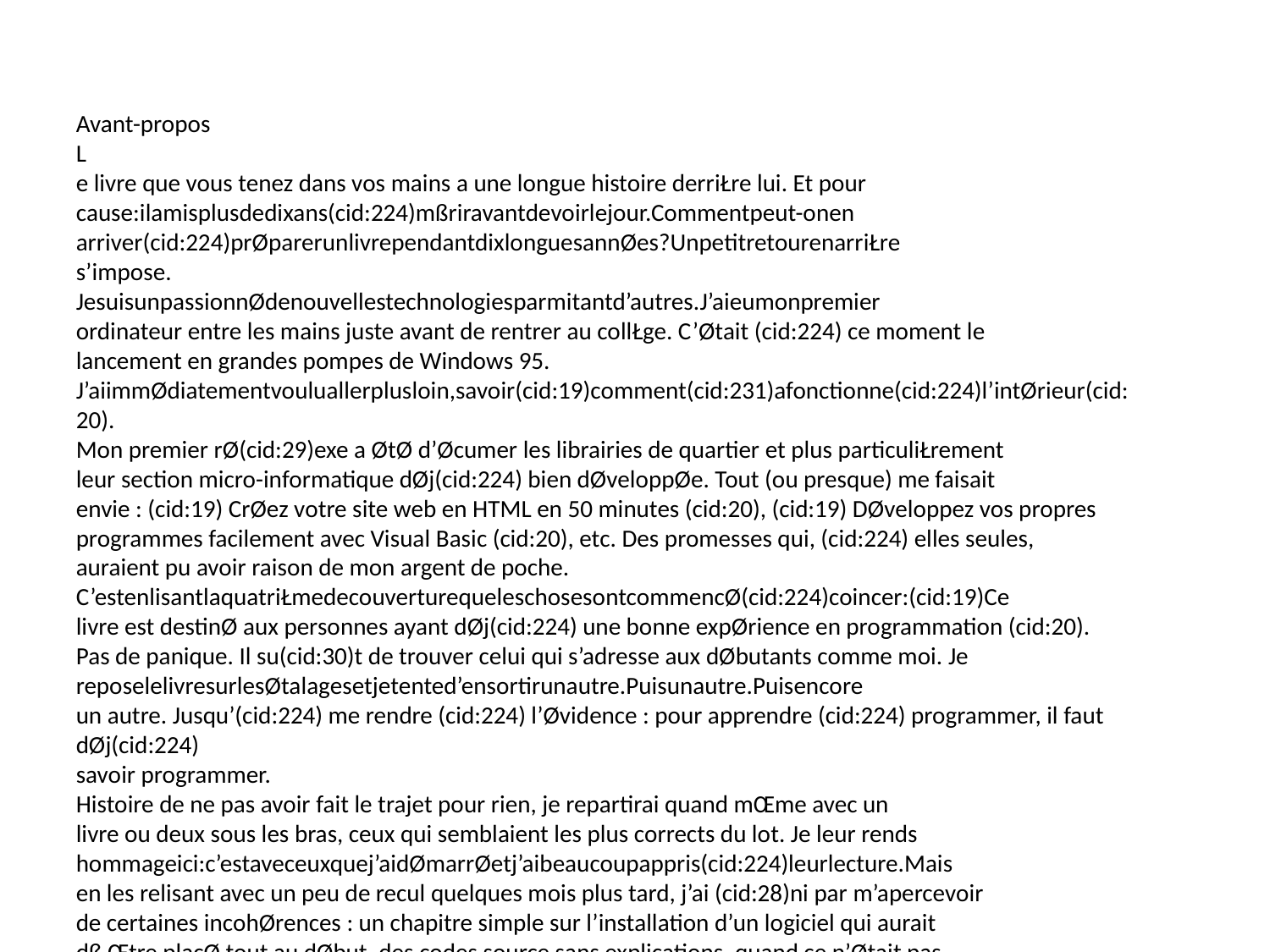

Avant-propos
L
e livre que vous tenez dans vos mains a une longue histoire derriŁre lui. Et pour
cause:ilamisplusdedixans(cid:224)mßriravantdevoirlejour.Commentpeut-onen
arriver(cid:224)prØparerunlivrependantdixlonguesannØes?UnpetitretourenarriŁre
s’impose.
JesuisunpassionnØdenouvellestechnologiesparmitantd’autres.J’aieumonpremier
ordinateur entre les mains juste avant de rentrer au collŁge. C’Øtait (cid:224) ce moment le
lancement en grandes pompes de Windows 95.
J’aiimmØdiatementvouluallerplusloin,savoir(cid:19)comment(cid:231)afonctionne(cid:224)l’intØrieur(cid:20).
Mon premier rØ(cid:29)exe a ØtØ d’Øcumer les librairies de quartier et plus particuliŁrement
leur section micro-informatique dØj(cid:224) bien dØveloppØe. Tout (ou presque) me faisait
envie : (cid:19) CrØez votre site web en HTML en 50 minutes (cid:20), (cid:19) DØveloppez vos propres
programmes facilement avec Visual Basic (cid:20), etc. Des promesses qui, (cid:224) elles seules,
auraient pu avoir raison de mon argent de poche.
C’estenlisantlaquatriŁmedecouverturequeleschosesontcommencØ(cid:224)coincer:(cid:19)Ce
livre est destinØ aux personnes ayant dØj(cid:224) une bonne expØrience en programmation (cid:20).
Pas de panique. Il su(cid:30)t de trouver celui qui s’adresse aux dØbutants comme moi. Je
reposelelivresurlesØtalagesetjetented’ensortirunautre.Puisunautre.Puisencore
un autre. Jusqu’(cid:224) me rendre (cid:224) l’Øvidence : pour apprendre (cid:224) programmer, il faut dØj(cid:224)
savoir programmer.
Histoire de ne pas avoir fait le trajet pour rien, je repartirai quand mŒme avec un
livre ou deux sous les bras, ceux qui semblaient les plus corrects du lot. Je leur rends
hommageici:c’estaveceuxquej’aidØmarrØetj’aibeaucoupappris(cid:224)leurlecture.Mais
en les relisant avec un peu de recul quelques mois plus tard, j’ai (cid:28)ni par m’apercevoir
de certaines incohØrences : un chapitre simple sur l’installation d’un logiciel qui aurait
dß Œtre placØ tout au dØbut, des codes source sans explications, quand ce n’Øtait pas
carrØment un mot important utilisØ tout au long du livre et dØ(cid:28)ni vers la (cid:28)n!
LacritiqueØtaitfacile,maisilmefallaitprouverquel’onpouvaitfaireplusclairetplus
simple.J’aidoncentreprisdereformulermonpremierlivretel que j’aurais souhaitØ
le lire en crØant mon premier site web.
C’Øtait il y a dix ans presque jour pour jour (cid:224) la sortie de ce livre.
i